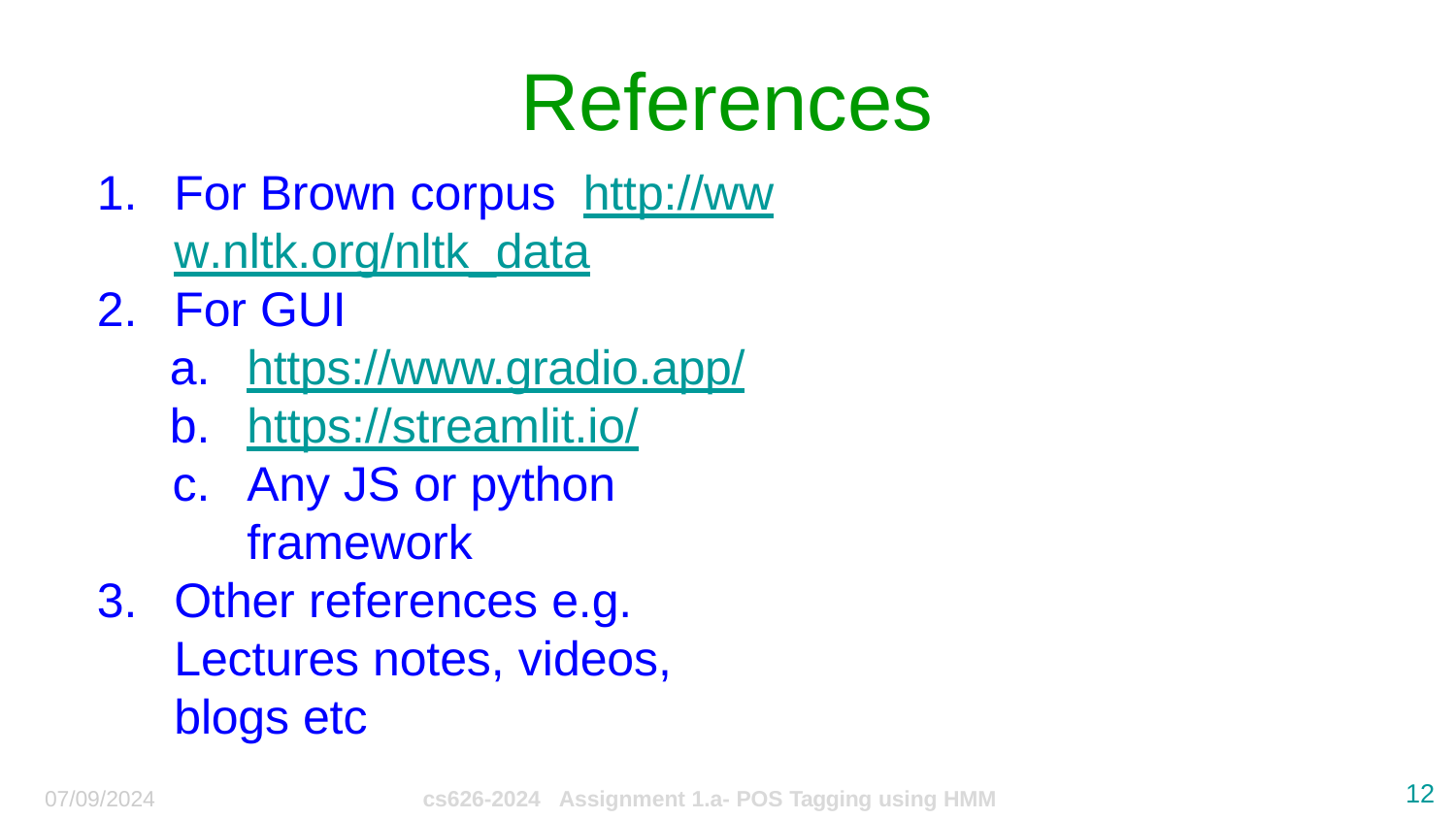

# References
For Brown corpus  http://www.nltk.org/nltk_data
For GUI
https://www.gradio.app/
https://streamlit.io/
Any JS or python framework
Other references e.g. Lectures notes, videos, blogs etc
12
07/09/2024
cs626-2024 Assignment 1.a- POS Tagging using HMM